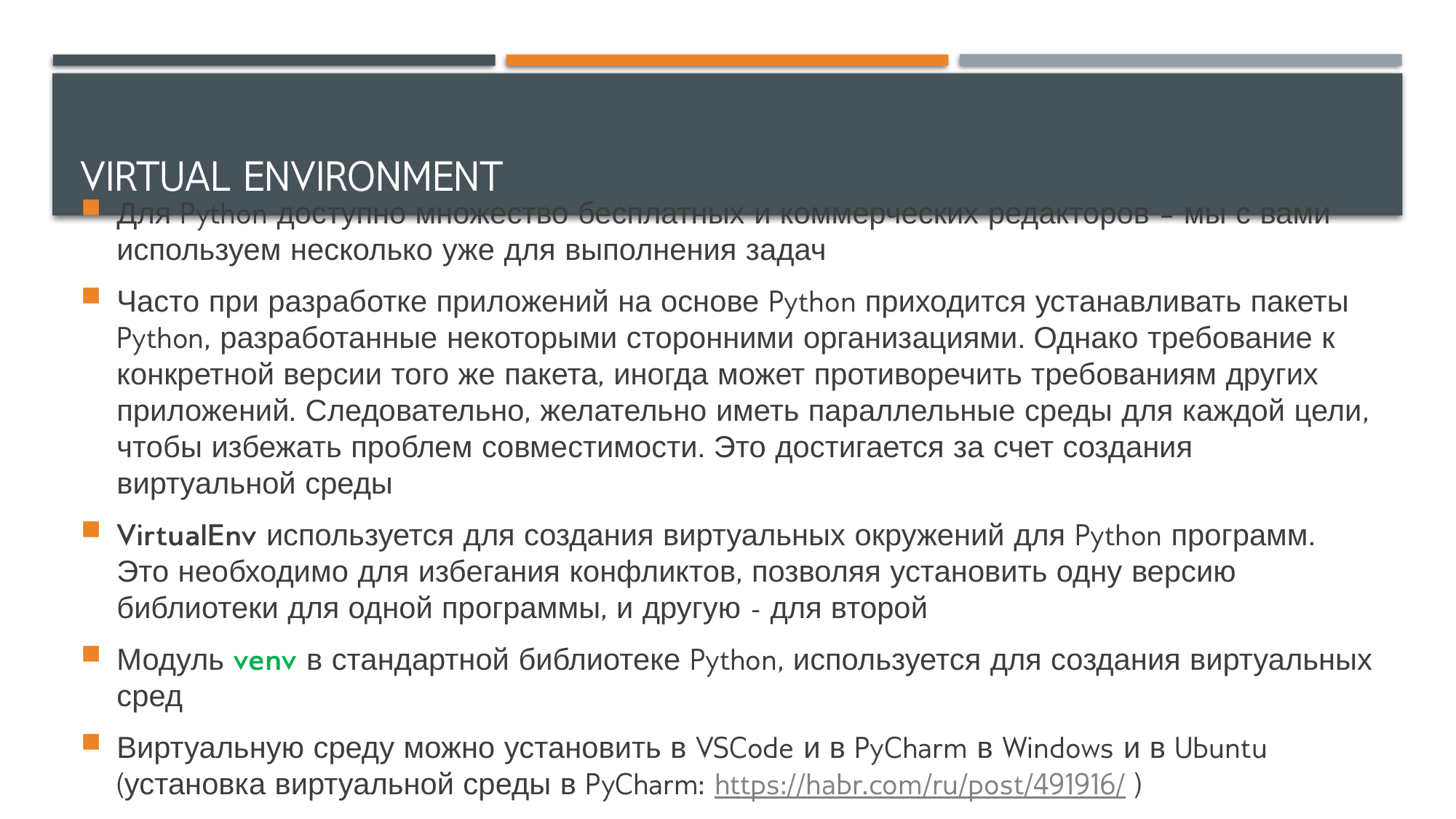

# Virtual Environment
Для Python доступно множество бесплатных и коммерческих редакторов – мы с вами используем несколько уже для выполнения задач
Часто при разработке приложений на основе Python приходится устанавливать пакеты Python, разработанные некоторыми сторонними организациями. Однако требование к конкретной версии того же пакета, иногда может противоречить требованиям других приложений. Следовательно, желательно иметь параллельные среды для каждой цели, чтобы избежать проблем совместимости. Это достигается за счет создания виртуальной среды
VirtualEnv используется для создания виртуальных окружений для Python программ. Это необходимо для избегания конфликтов, позволяя установить одну версию библиотеки для одной программы, и другую - для второй
Модуль venv в стандартной библиотеке Python, используется для создания виртуальных сред
Виртуальную среду можно установить в VSCode и в PyCharm в Windows и в Ubuntu (установка виртуальной среды в PyCharm: https://habr.com/ru/post/491916/ )